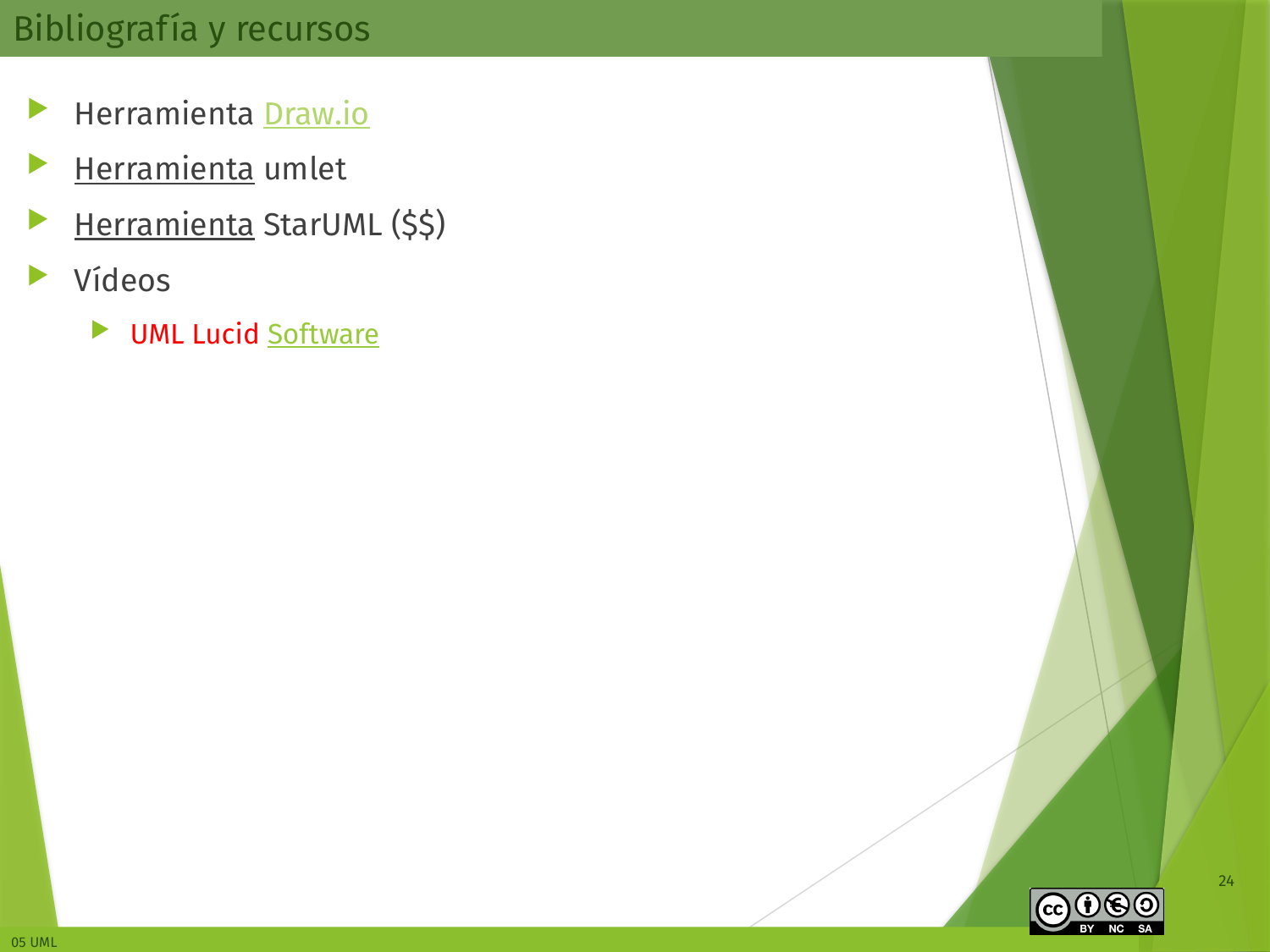

# Bibliografía y recursos
Herramienta Draw.io
Herramienta umlet
Herramienta StarUML ($$)
Vídeos
UML Lucid Software

24